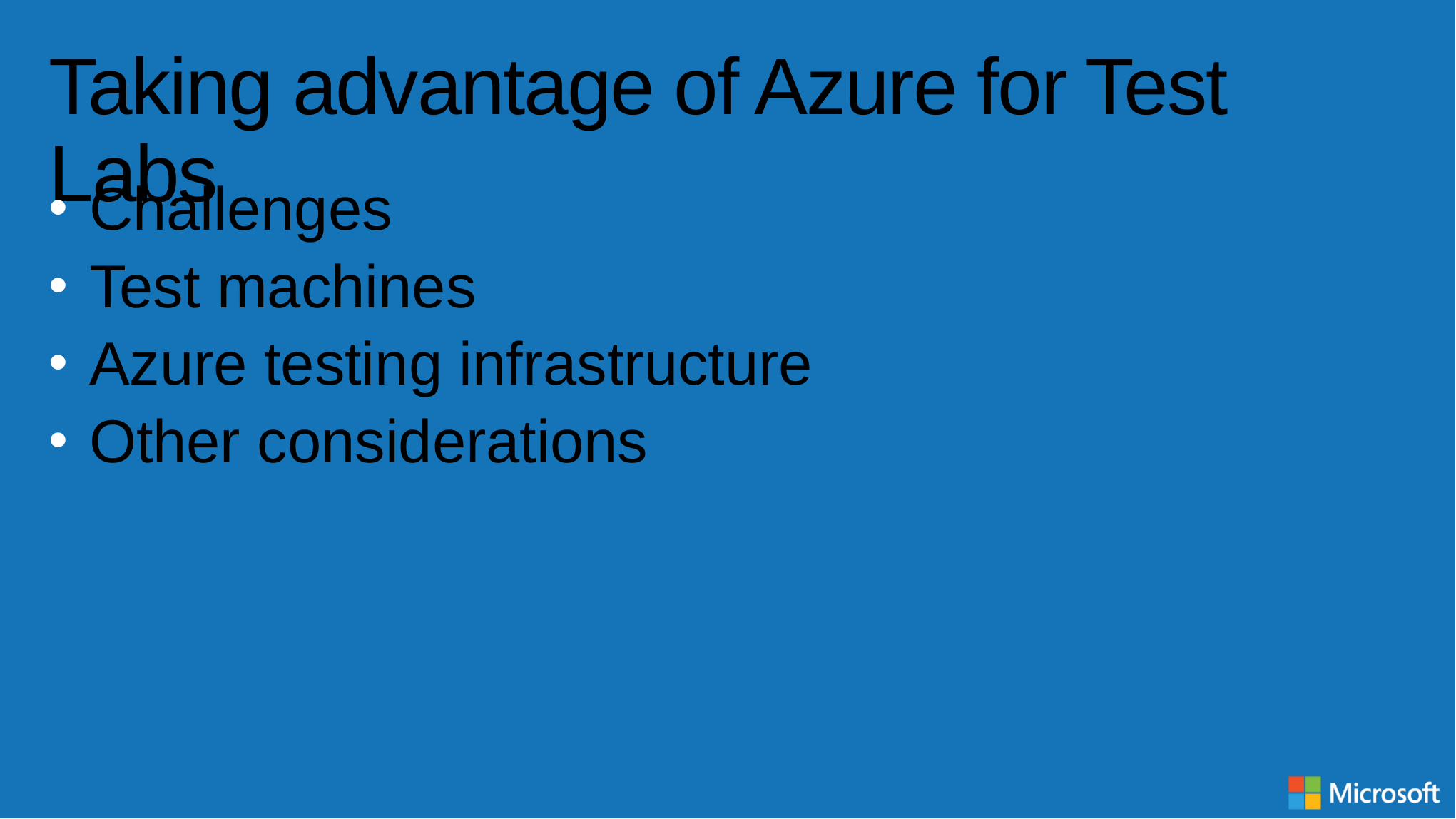

# Taking advantage of Azure for Test Labs
Challenges
Test machines
Azure testing infrastructure
Other considerations